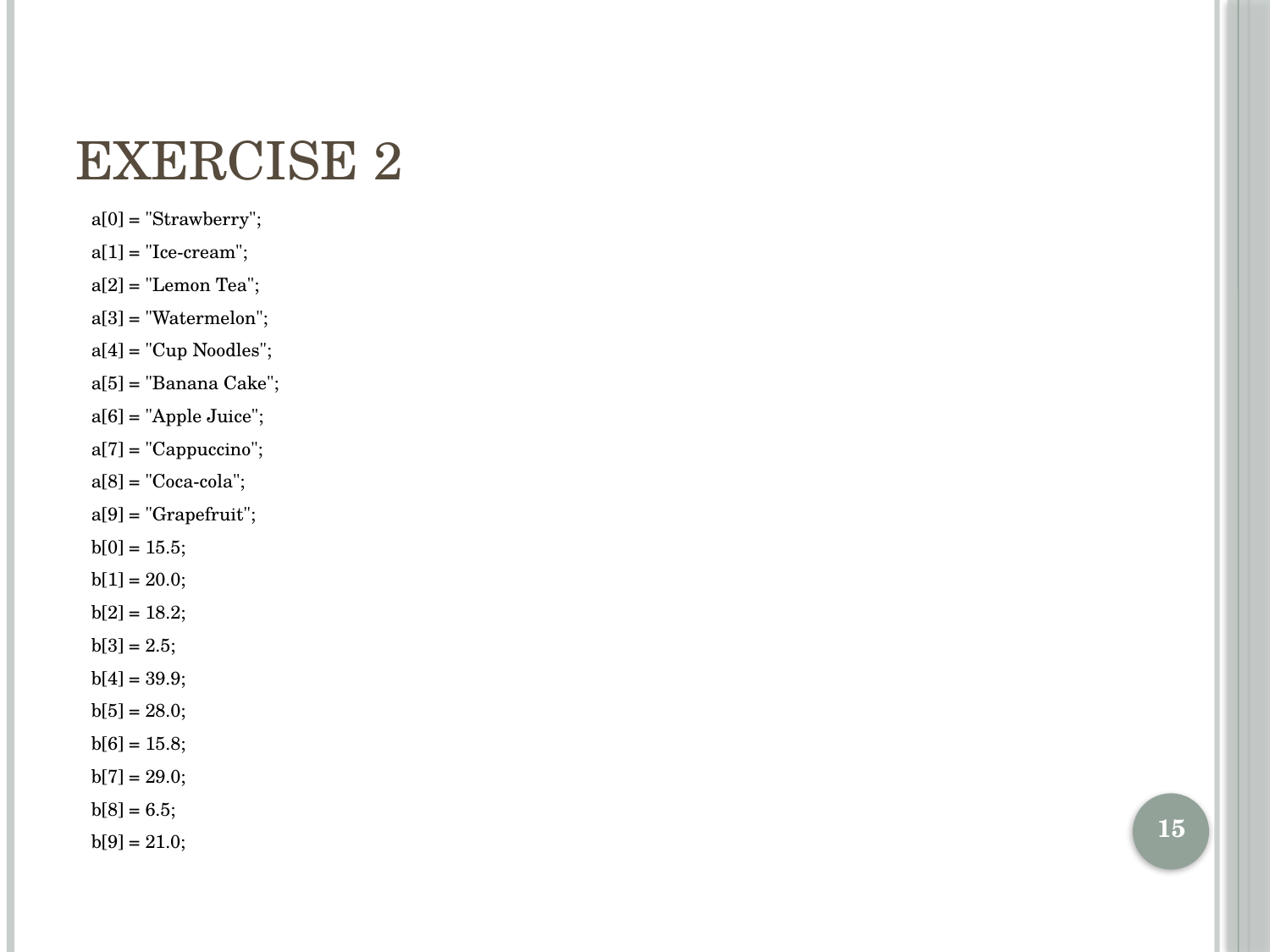

# Exercise 2
   a[0] = "Strawberry";
   a[1] = "Ice-cream";
   a[2] = "Lemon Tea";
   a[3] = "Watermelon";
   a[4] = "Cup Noodles";
   a[5] = "Banana Cake";
   a[6] = "Apple Juice";
   a[7] = "Cappuccino";
   a[8] = "Coca-cola";
   a[9] = "Grapefruit";
   b[0] = 15.5;
   b[1] = 20.0;
   b[2] = 18.2;
   b[3] = 2.5;
   b[4] = 39.9;
   b[5] = 28.0;
   b[6] = 15.8;
   b[7] = 29.0;
   b[8] = 6.5;
   b[9] = 21.0;

15